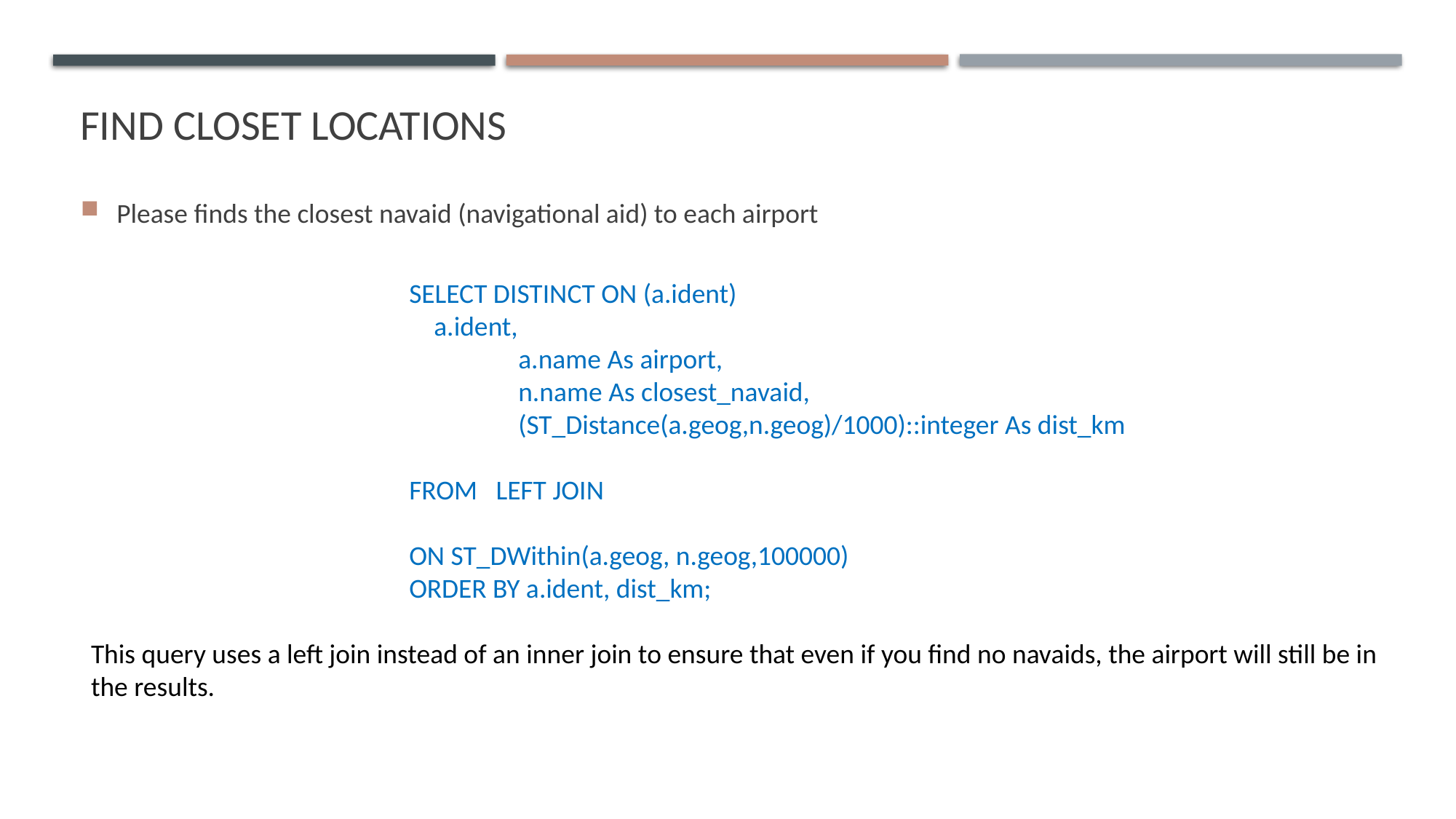

FIND CLOSET LOCATIONS
Please finds the closest navaid (navigational aid) to each airport
SELECT DISTINCT ON (a.ident)
    a.ident,
	a.name As airport,
	n.name As closest_navaid,
	(ST_Distance(a.geog,n.geog)/1000)::integer As dist_km

FROM   LEFT JOIN

ON ST_DWithin(a.geog, n.geog,100000)
ORDER BY a.ident, dist_km;
This query uses a left join instead of an inner join to ensure that even if you find no navaids, the airport will still be in the results.